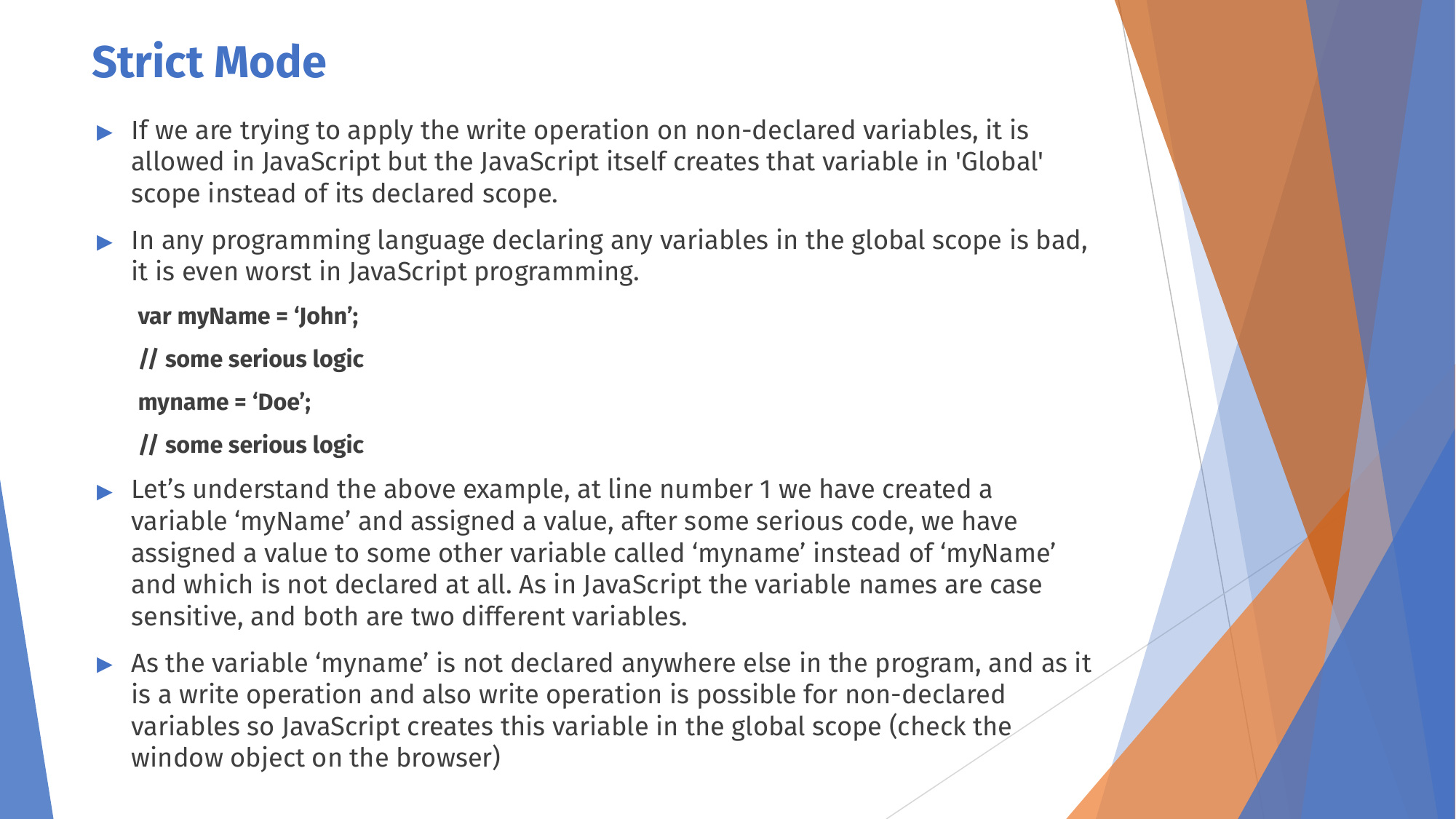

# Strict Mode
If we are trying to apply the write operation on non-declared variables, it is allowed in JavaScript but the JavaScript itself creates that variable in 'Global' scope instead of its declared scope.
In any programming language declaring any variables in the global scope is bad, it is even worst in JavaScript programming.
var myName = ‘John’;
// some serious logic
myname = ‘Doe’;
// some serious logic
Let’s understand the above example, at line number 1 we have created a variable ‘myName’ and assigned a value, after some serious code, we have assigned a value to some other variable called ‘myname’ instead of ‘myName’ and which is not declared at all. As in JavaScript the variable names are case sensitive, and both are two different variables.
As the variable ‘myname’ is not declared anywhere else in the program, and as it is a write operation and also write operation is possible for non-declared variables so JavaScript creates this variable in the global scope (check the window object on the browser)